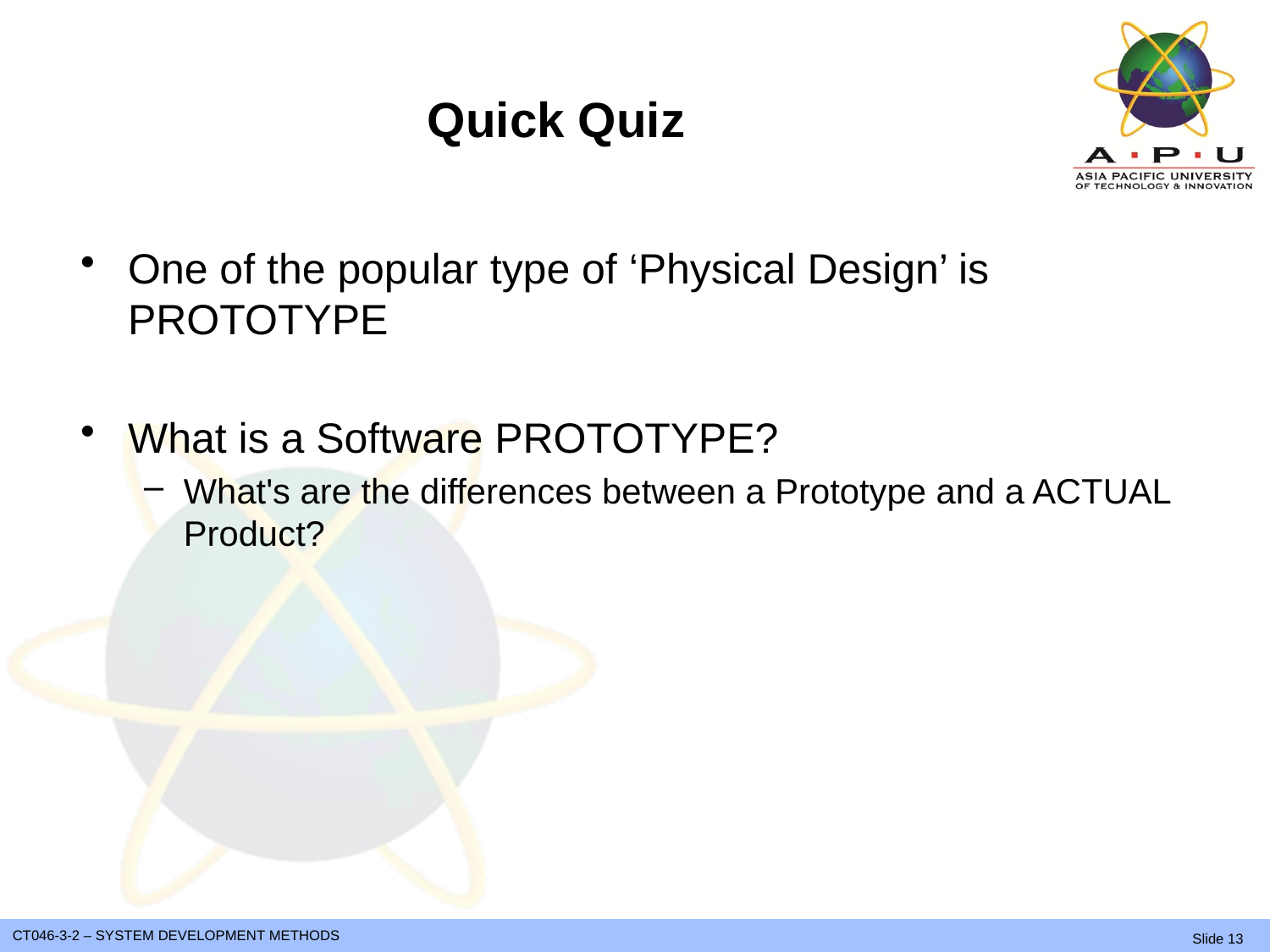

# Quick Quiz
One of the popular type of ‘Physical Design’ is PROTOTYPE

What is a Software PROTOTYPE?
What's are the differences between a Prototype and a ACTUAL Product?